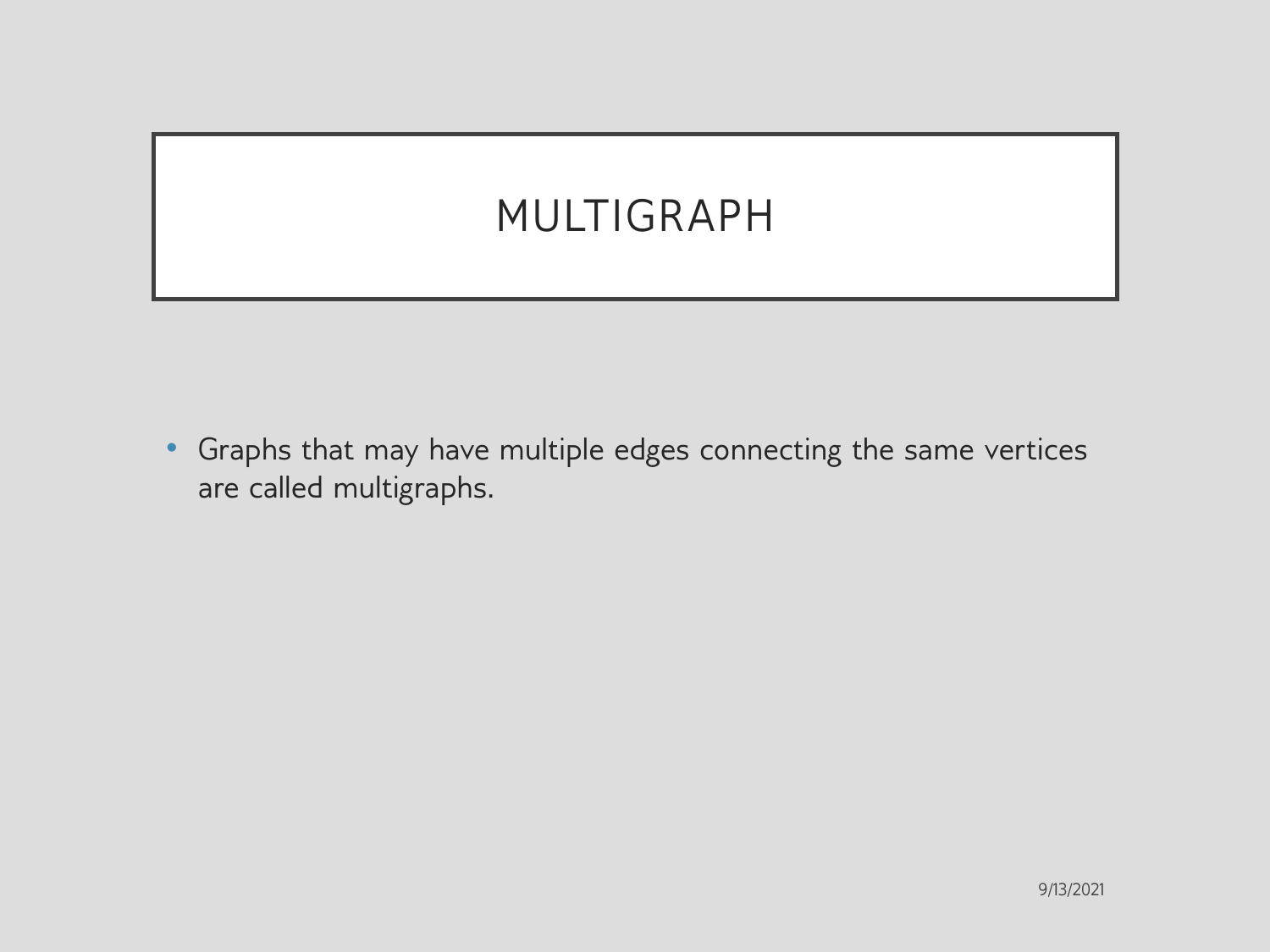

# Multigraph

Graphs that may have multiple edges connecting the same vertices are called multigraphs.
9/13/2021